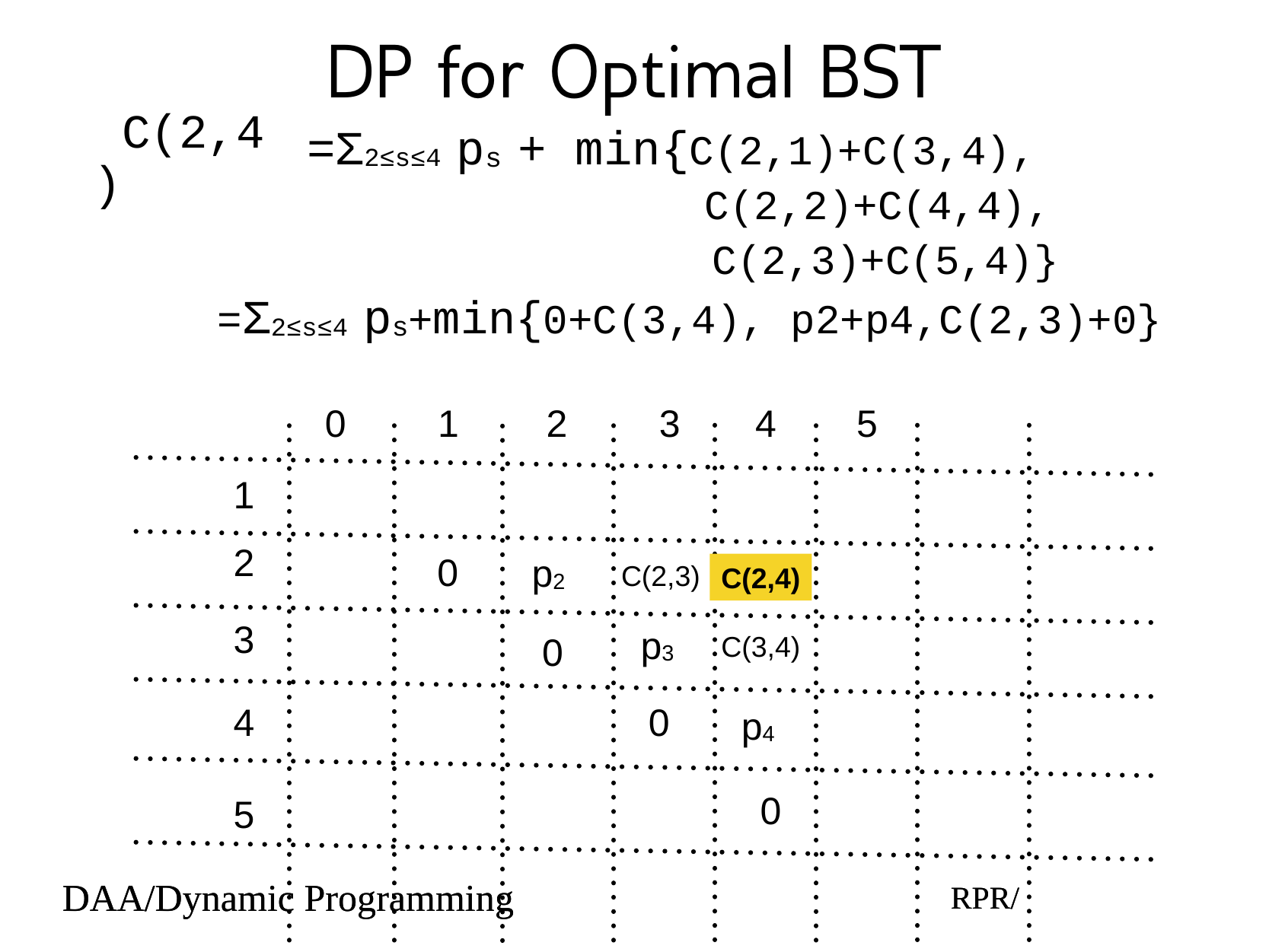

# DP for Optimal BST
=Σ2≤s≤4 ps + min{C(2,1)+C(3,4),
                       C(2,2)+C(4,4),
                     C(2,3)+C(5,4)}
 =Σ2≤s≤4 ps+min{0+C(3,4), p2+p4,C(2,3)+0}
C(2,4)
0
1
2
3
4
5

1

2
0
p2
C(2,3)
C(2,4)

3
p3
0
C(3,4)

4
0
p4

0
5

DAA/Dynamic Programming
RPR/
17